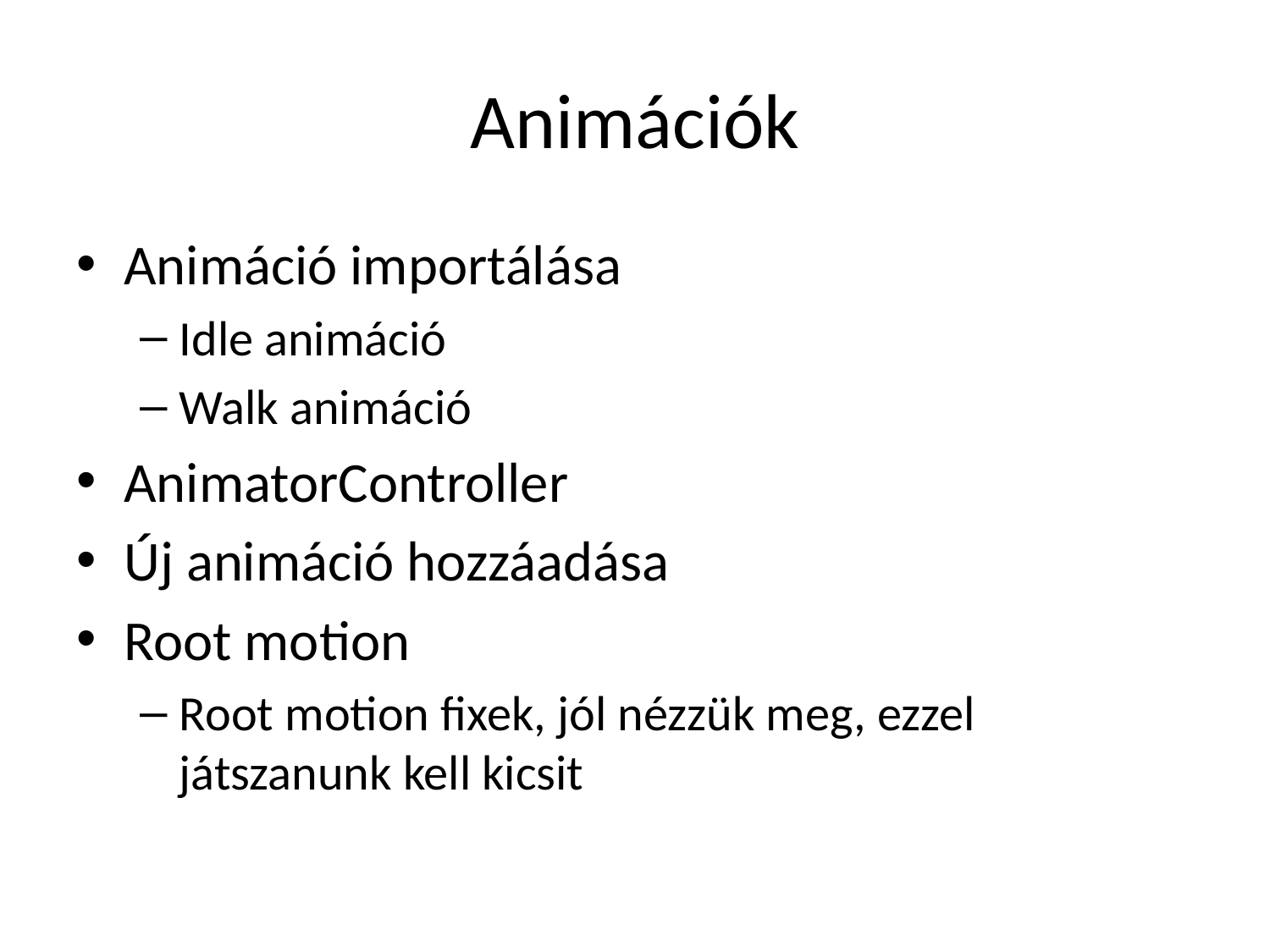

# Animációk
Animáció importálása
Idle animáció
Walk animáció
AnimatorController
Új animáció hozzáadása
Root motion
Root motion fixek, jól nézzük meg, ezzel játszanunk kell kicsit